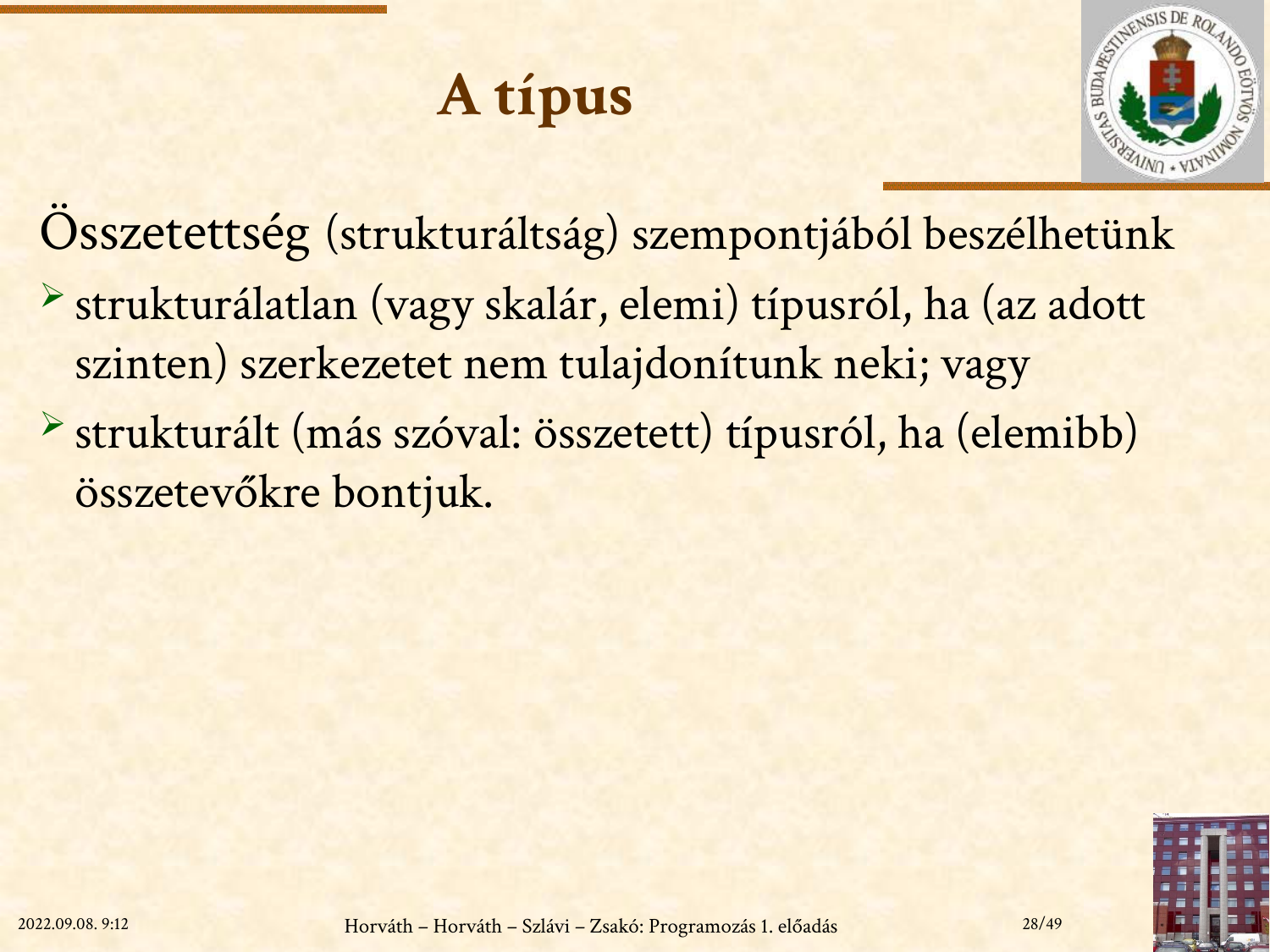

# A típus
Összetettség (strukturáltság) szempontjából beszélhetünk
strukturálatlan (vagy skalár, elemi) típusról, ha (az adott szinten) szerkezetet nem tulajdonítunk neki; vagy
strukturált (más szóval: összetett) típusról, ha (elemibb) összetevőkre bontjuk.
2022.09.08. 9:12
Horváth – Horváth – Szlávi – Zsakó: Programozás 1. előadás
28/49